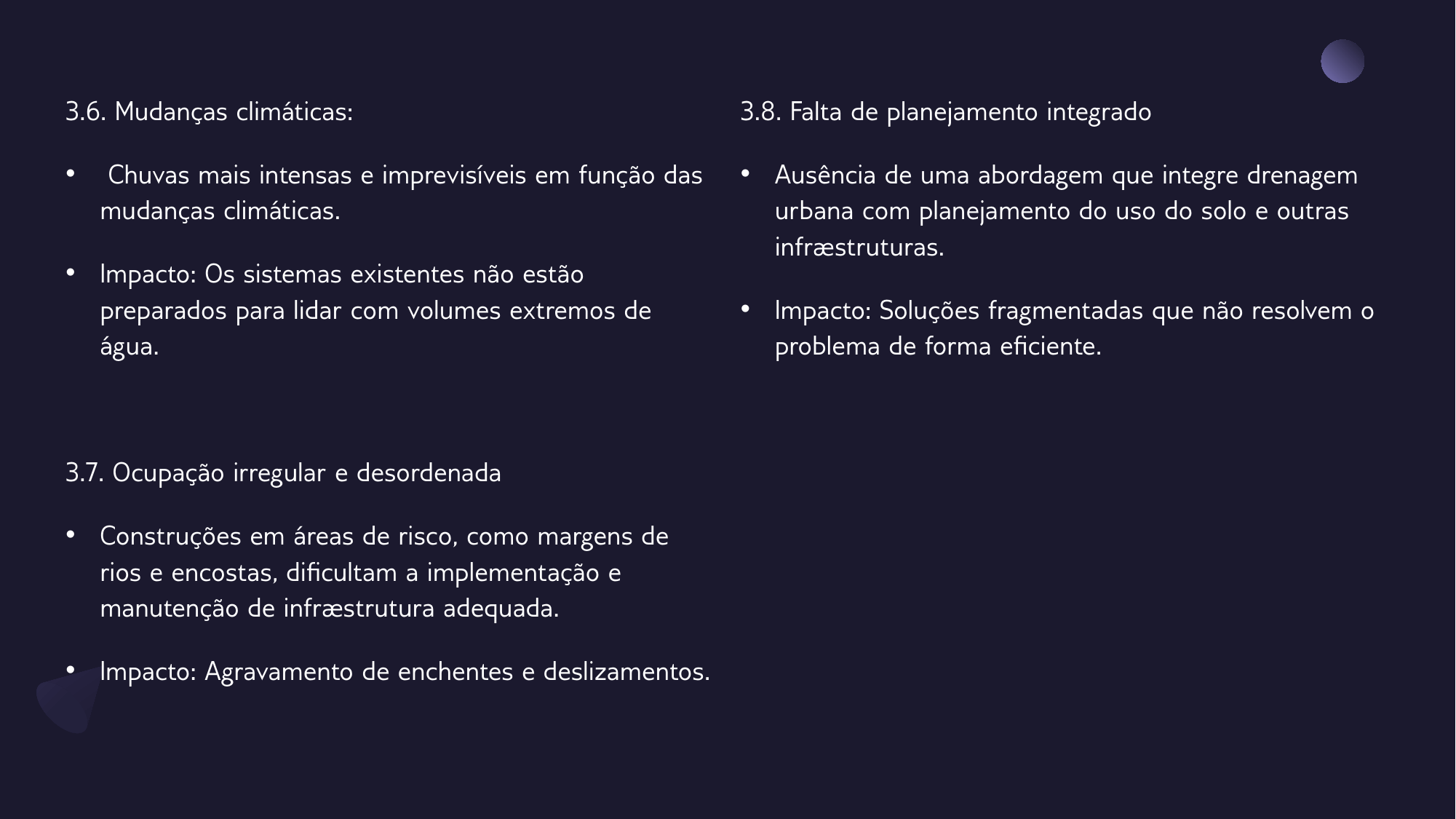

3.6. Mudanças climáticas:
 Chuvas mais intensas e imprevisíveis em função das mudanças climáticas.
Impacto: Os sistemas existentes não estão preparados para lidar com volumes extremos de água.

3.7. Ocupação irregular e desordenada
Construções em áreas de risco, como margens de rios e encostas, dificultam a implementação e manutenção de infraestrutura adequada.
Impacto: Agravamento de enchentes e deslizamentos.
3.8. Falta de planejamento integrado
Ausência de uma abordagem que integre drenagem urbana com planejamento do uso do solo e outras infraestruturas.
Impacto: Soluções fragmentadas que não resolvem o problema de forma eficiente.